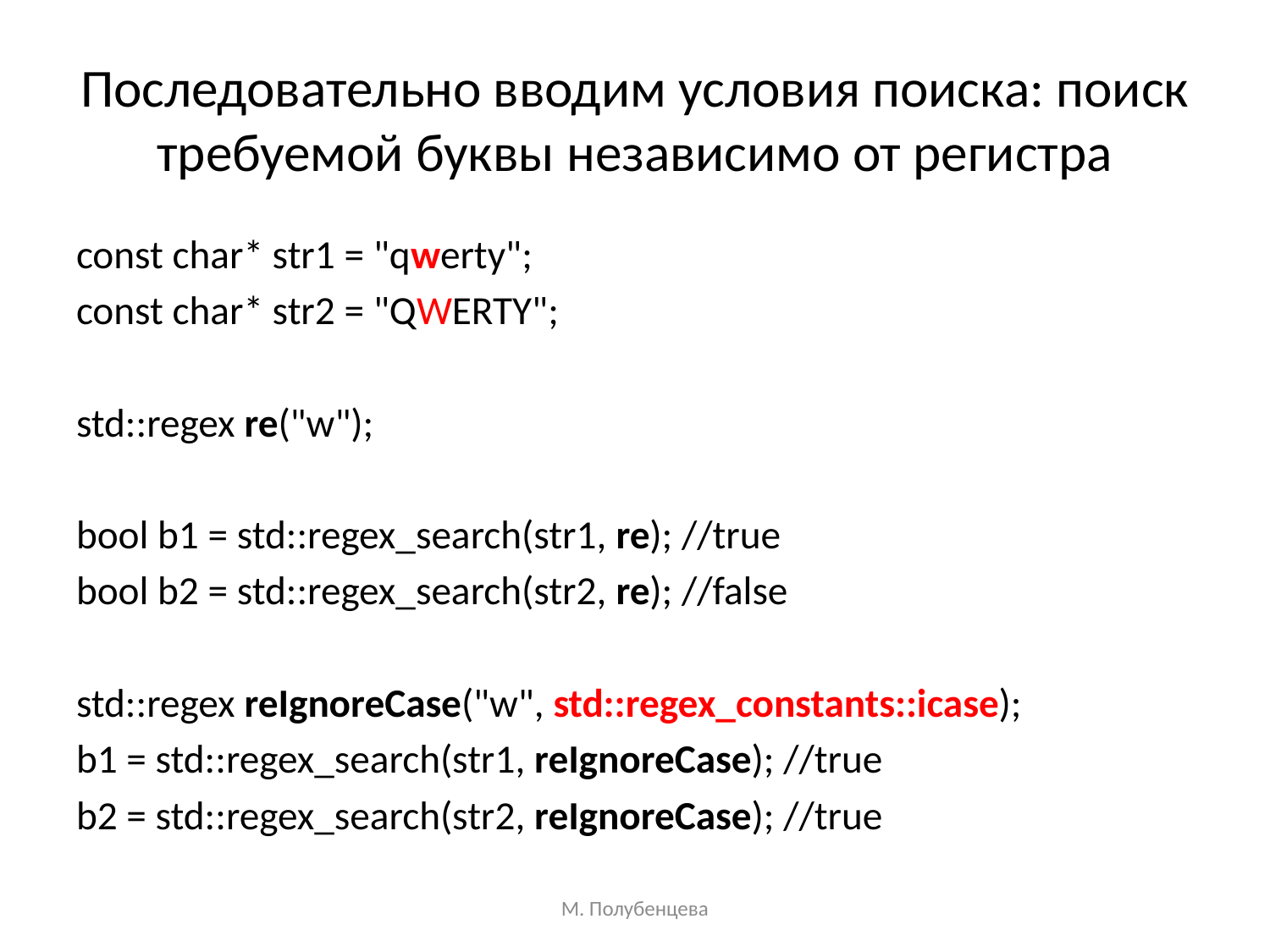

# Последовательно вводим условия поиска: поиск требуемой буквы независимо от регистра
const char* str1 = "qwerty";
const char* str2 = "QWERTY";

std::regex re("w");

bool b1 = std::regex_search(str1, re); //true
bool b2 = std::regex_search(str2, re); //false

std::regex reIgnoreCase("w", std::regex_constants::icase);
b1 = std::regex_search(str1, reIgnoreCase); //true
b2 = std::regex_search(str2, reIgnoreCase); //true
М. Полубенцева